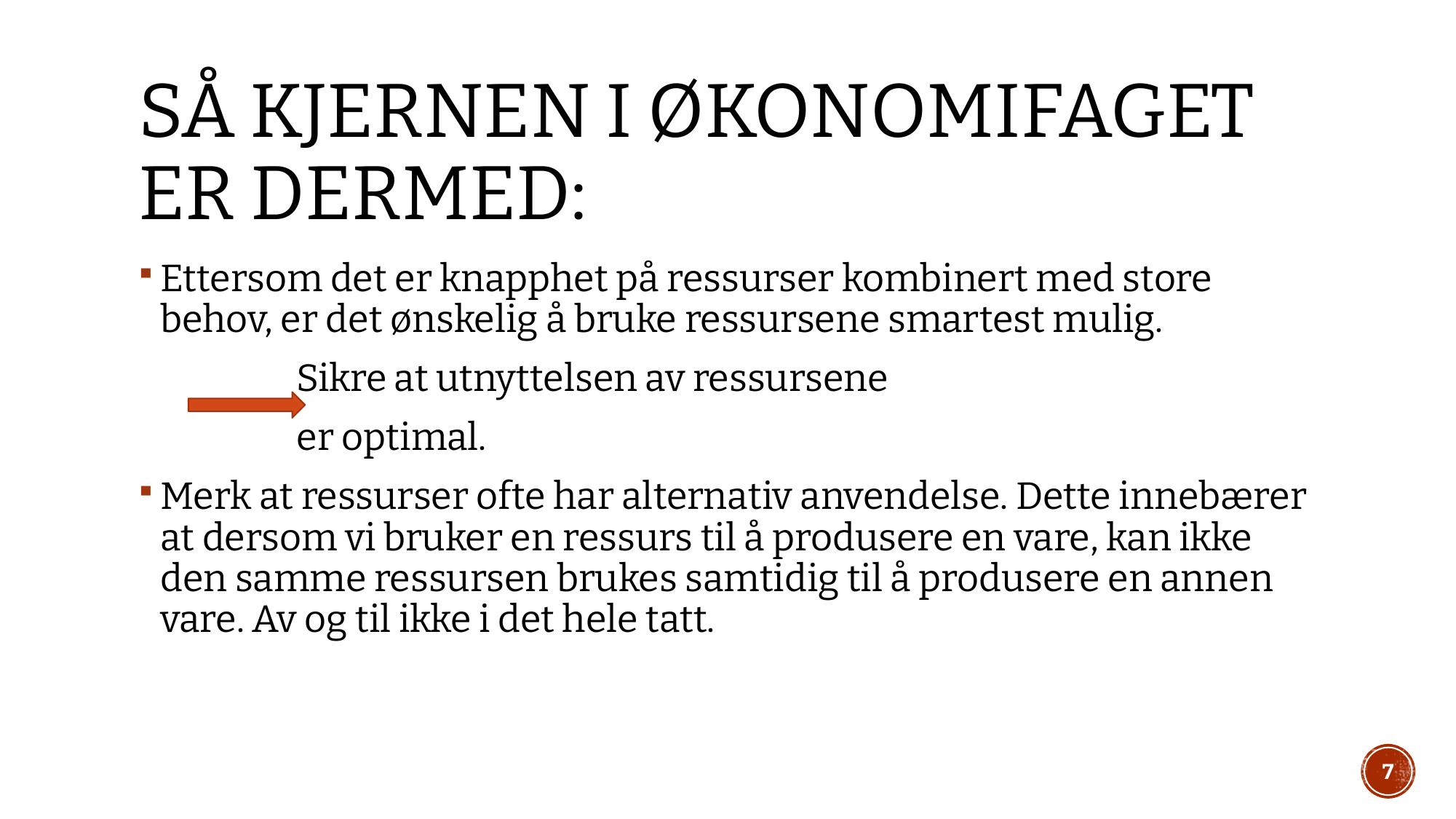

# Så kjernen i økonomifaget er dermed:
Ettersom det er knapphet på ressurser kombinert med store behov, er det ønskelig å bruke ressursene smartest mulig.
                   Sikre at utnyttelsen av ressursene
                   er optimal.
Merk at ressurser ofte har alternativ anvendelse. Dette innebærer at dersom vi bruker en ressurs til å produsere en vare, kan ikke den samme ressursen brukes samtidig til å produsere en annen vare. Av og til ikke i det hele tatt.

7